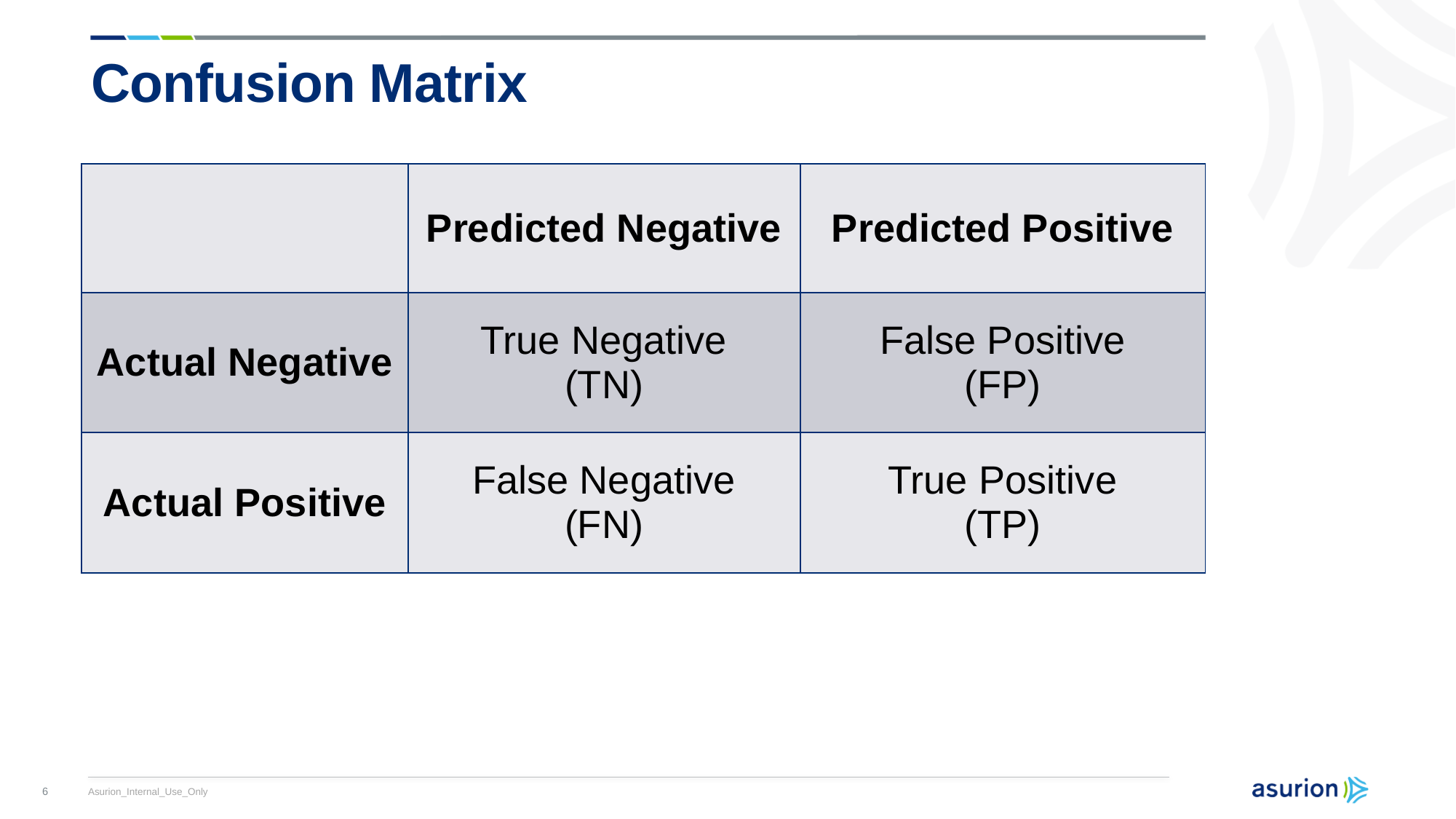

# Confusion Matrix
|  | Predicted Negative | Predicted Positive |
| --- | --- | --- |
| Actual Negative | True Negative (TN) | False Positive (FP) |
| Actual Positive | False Negative (FN) | True Positive (TP) |